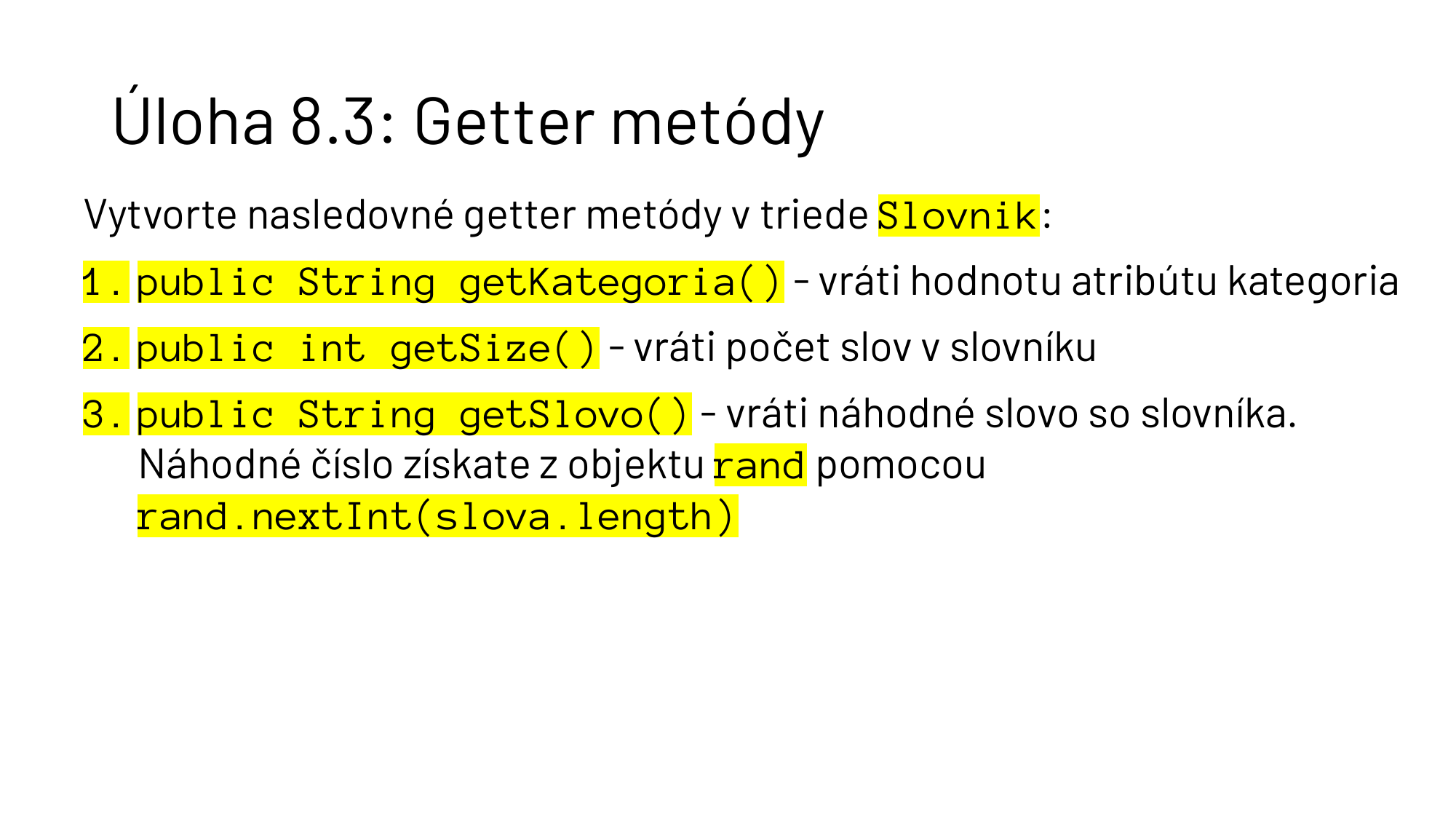

# Úloha 8.3: Getter metódy
Vytvorte nasledovné getter metódy v triede Slovnik:
public String getKategoria() - vráti hodnotu atribútu kategoria
public int getSize() - vráti počet slov v slovníku
public String getSlovo() - vráti náhodné slovo so slovníka. Náhodné číslo získate z objektu rand pomocou rand.nextInt(slova.length)